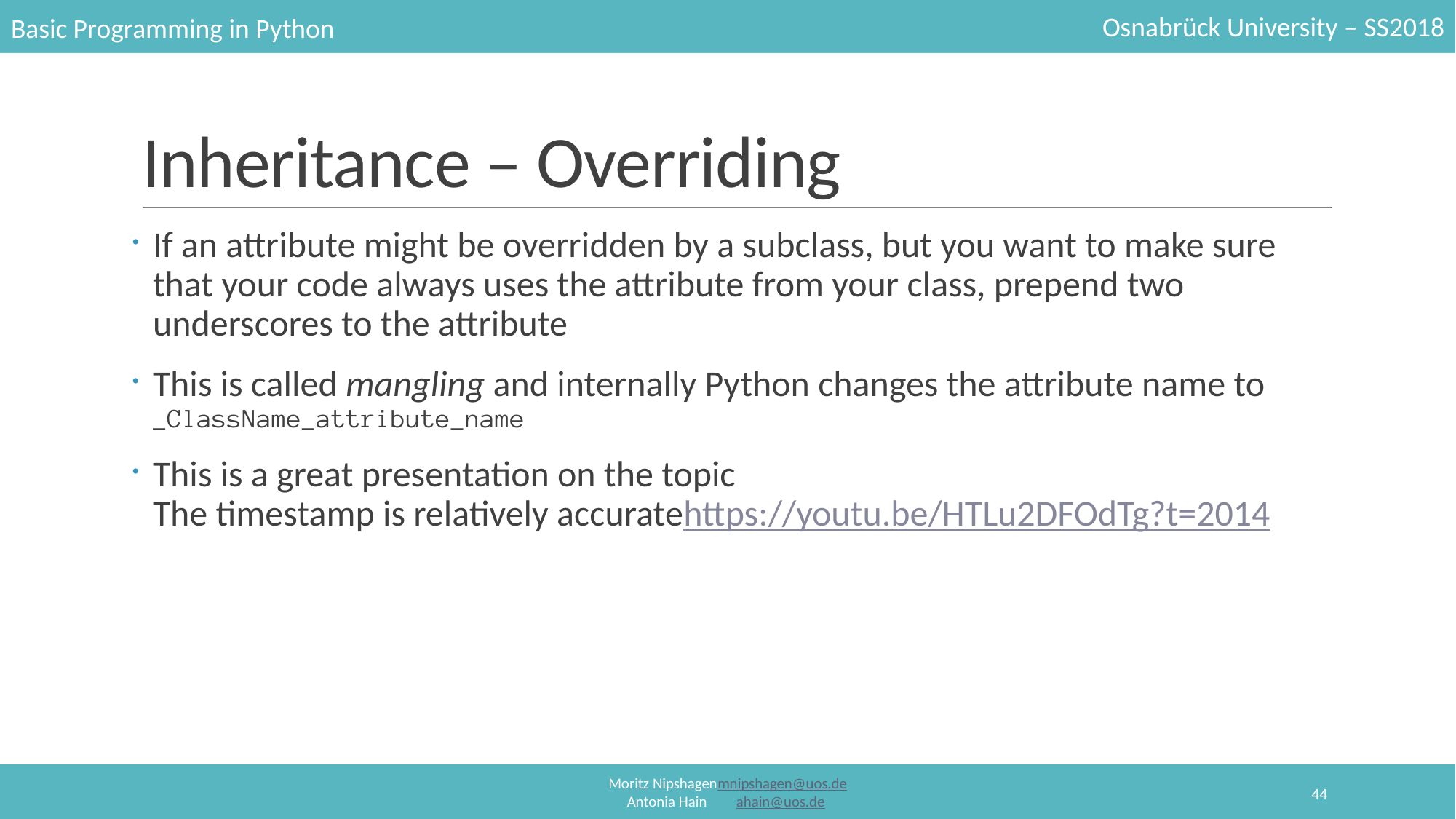

# Inheritance – Overriding
If an attribute might be overridden by a subclass, but you want to make sure that your code always uses the attribute from your class, prepend two underscores to the attribute
This is called mangling and internally Python changes the attribute name to _ClassName_attribute_name
This is a great presentation on the topic
The timestamp is relatively accurate
https://youtu.be/HTLu2DFOdTg?t=2014
44